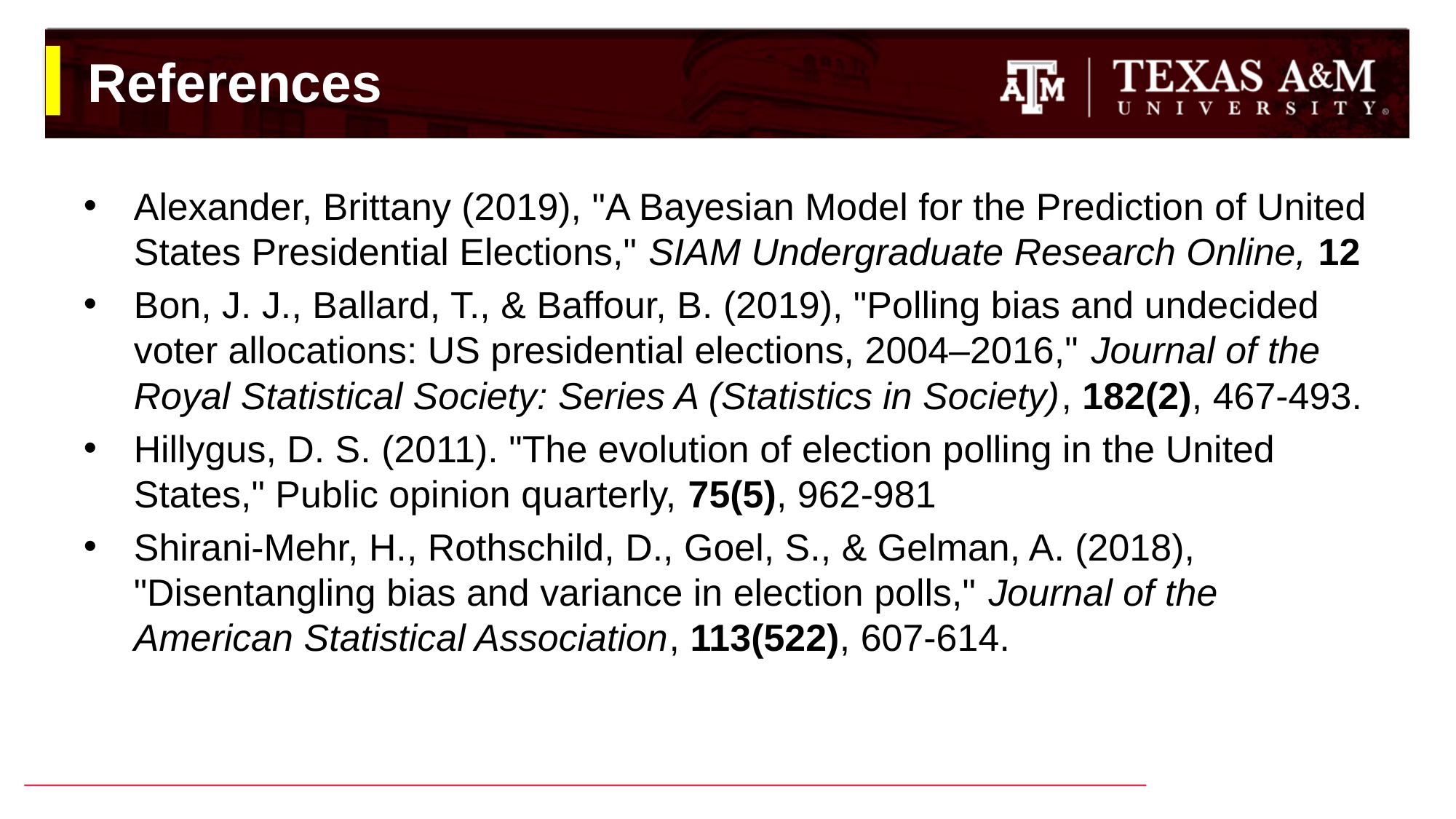

# References
Alexander, Brittany (2019), "A Bayesian Model for the Prediction of United States Presidential Elections," SIAM Undergraduate Research Online, 12
Bon, J. J., Ballard, T., & Baffour, B. (2019), "Polling bias and undecided voter allocations: US presidential elections, 2004–2016," Journal of the Royal Statistical Society: Series A (Statistics in Society), 182(2), 467-493.
Hillygus, D. S. (2011). "The evolution of election polling in the United States," Public opinion quarterly, 75(5), 962-981
Shirani-Mehr, H., Rothschild, D., Goel, S., & Gelman, A. (2018), "Disentangling bias and variance in election polls," Journal of the American Statistical Association, 113(522), 607-614.